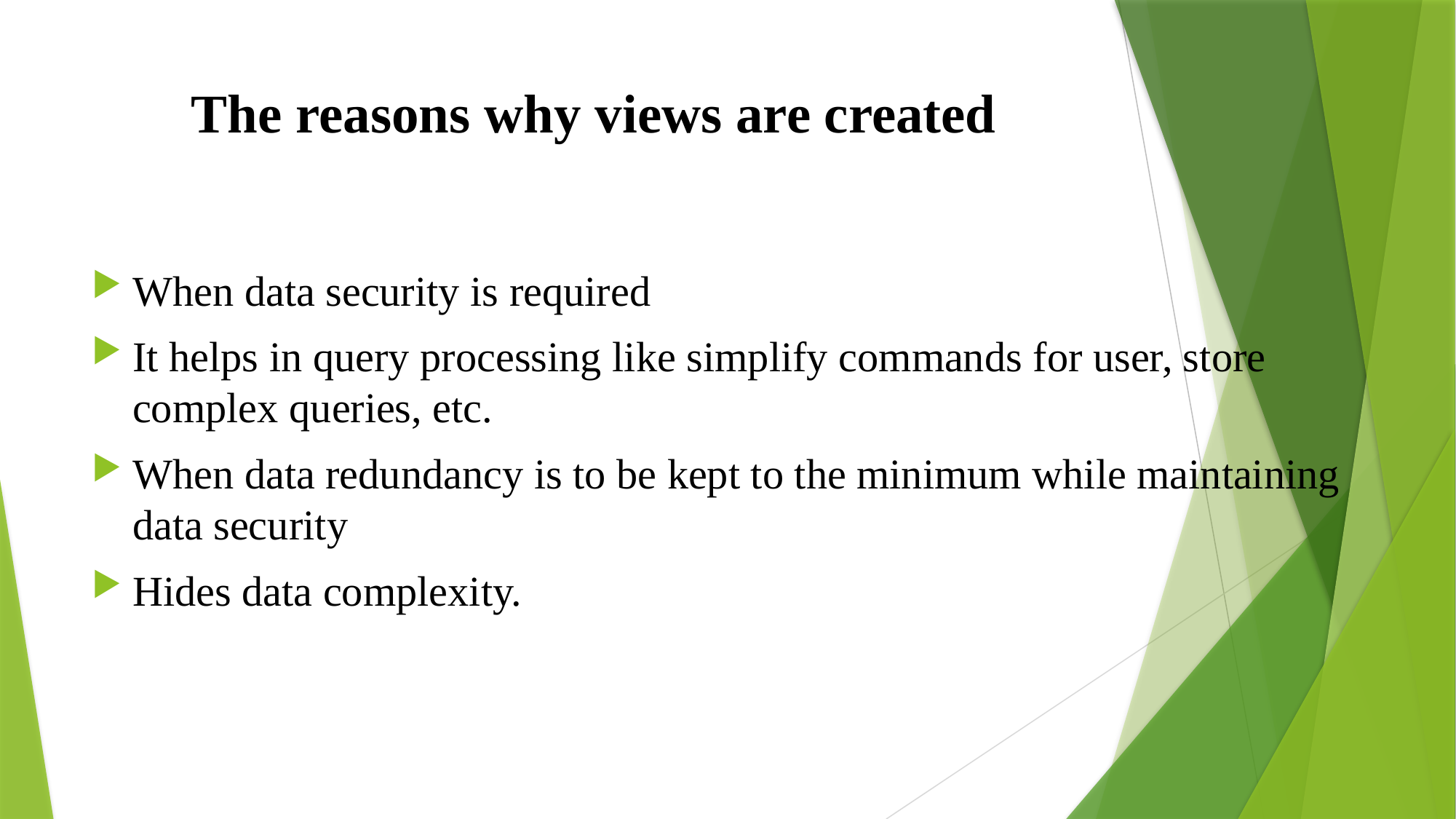

# The reasons why views are created
When data security is required
It helps in query processing like simplify commands for user, store complex queries, etc.
When data redundancy is to be kept to the minimum while maintaining data security
Hides data complexity.